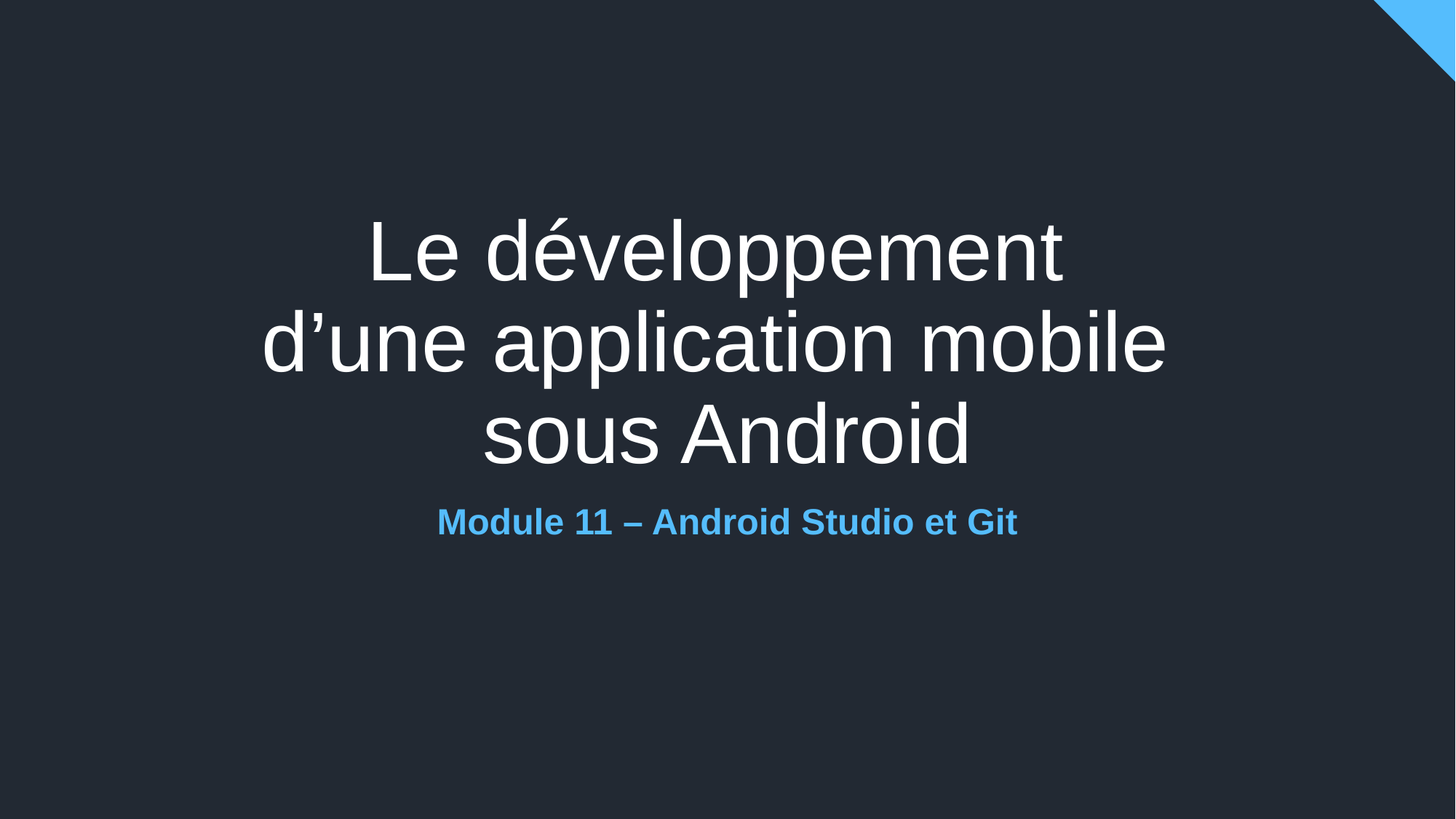

# Le développement d’une application mobile sous Android
Module 11 – Android Studio et Git